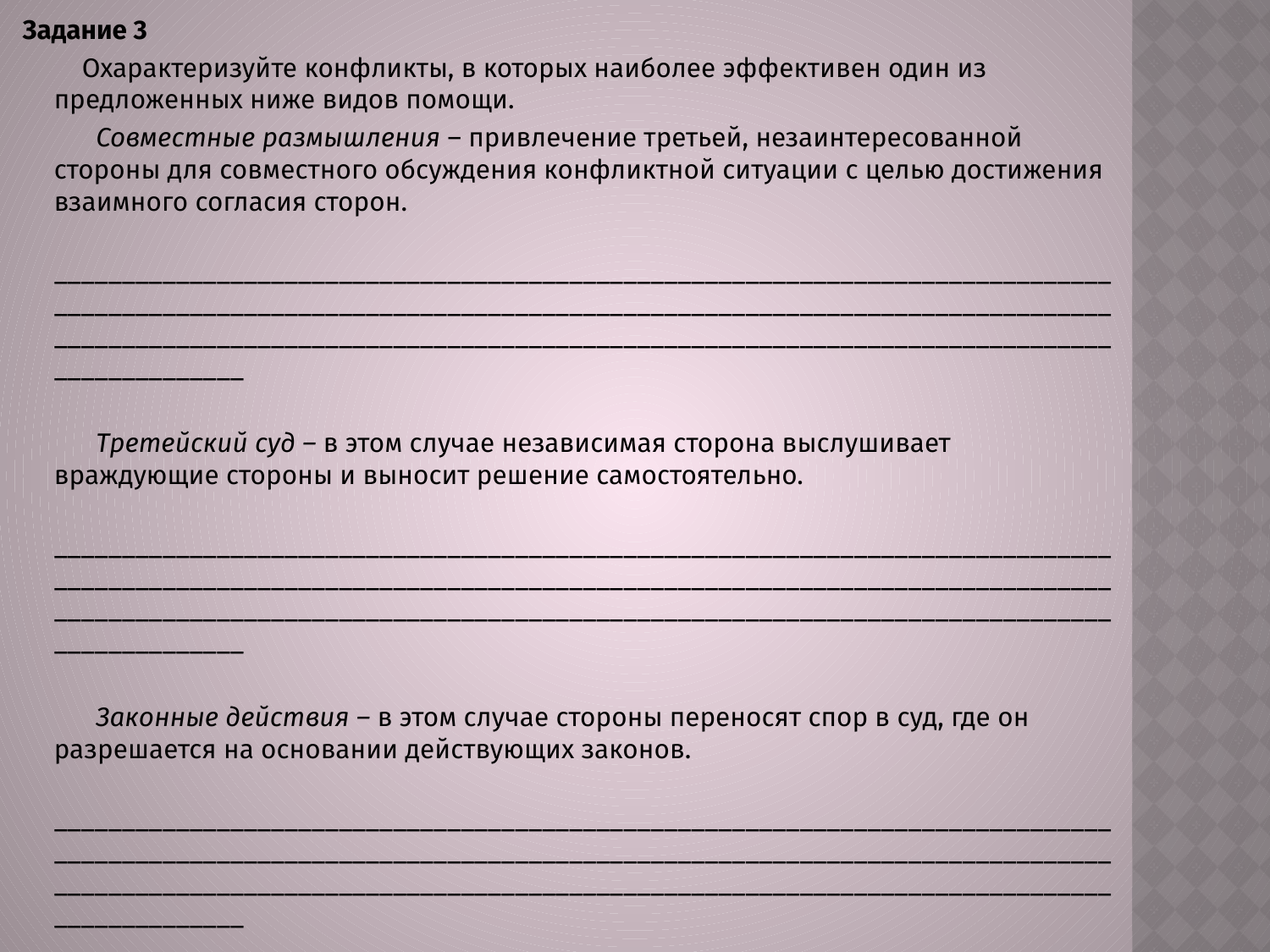

Задание 3
	    Охарактеризуйте конфликты, в которых наиболее эффективен один из предложенных ниже видов помощи.
	      Совместные размышления – привлечение третьей, незаинтересованной стороны для совместного обсуждения конфликтной ситуации с целью достижения взаимного согласия сторон.
	________________________________________________________________________________________________________________________________________________________________________________________________________________________________________________________

	      Третейский суд – в этом случае независимая сторона выслушивает враждующие стороны и выносит решение самостоятельно.
	________________________________________________________________________________________________________________________________________________________________________________________________________________________________________________________

	      Законные действия – в этом случае стороны переносят спор в суд, где он разрешается на основании действующих законов.
	________________________________________________________________________________________________________________________________________________________________________________________________________________________________________________________